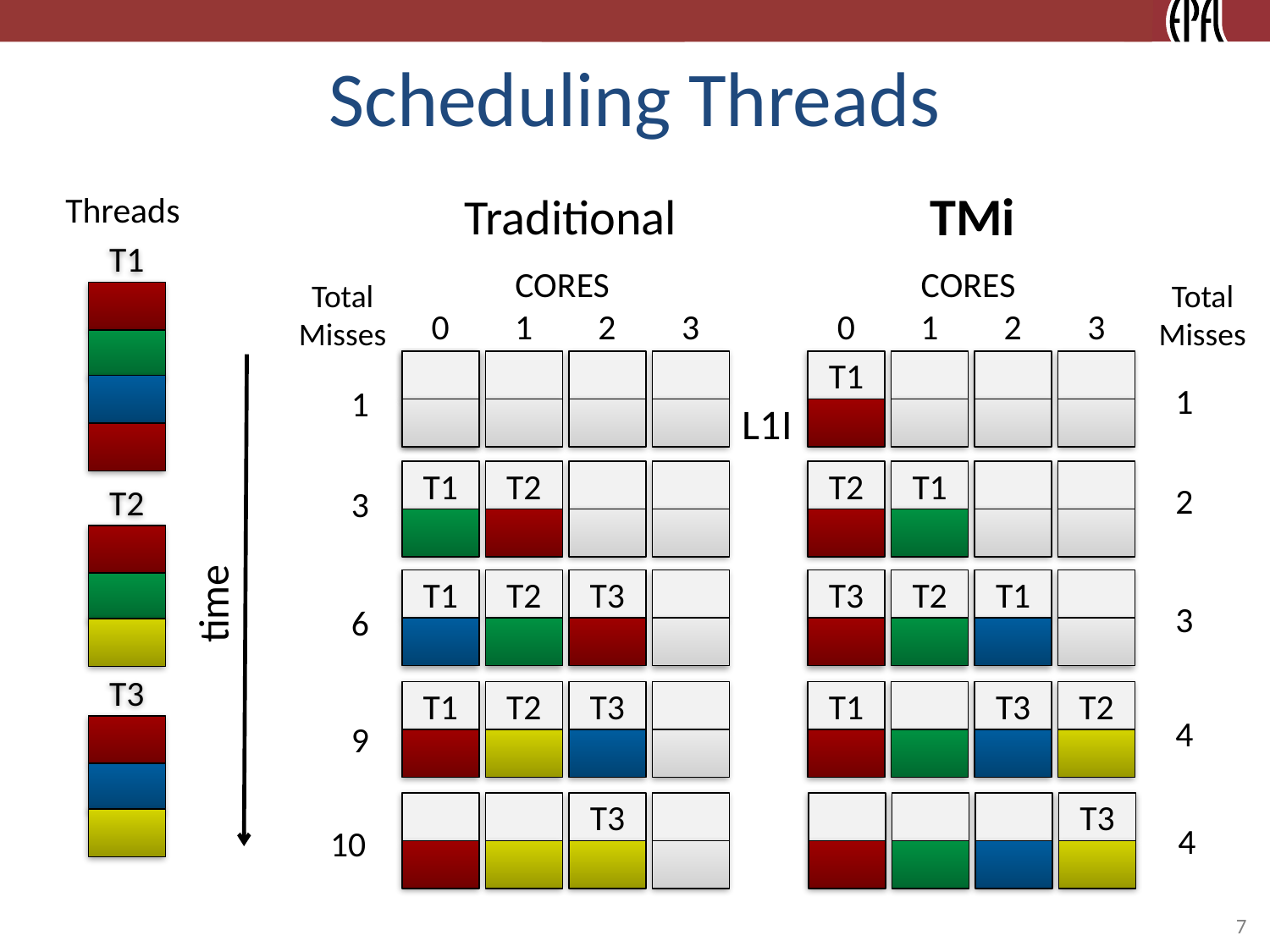

# Scheduling Threads
TMi
Traditional
Threads
T1

CORES
CORES
Total
Misses
Total
Misses
0
1
2
3
0
1
2
3

T1

T1

time
1
1
L1I

T2
T1

T1
T2

2
3
T2

T2
T1
T3

T2
T3
T1

3
6
T3

T2
T1
T3

T1
T3
T2

4
9

T3

T3

4
10
7